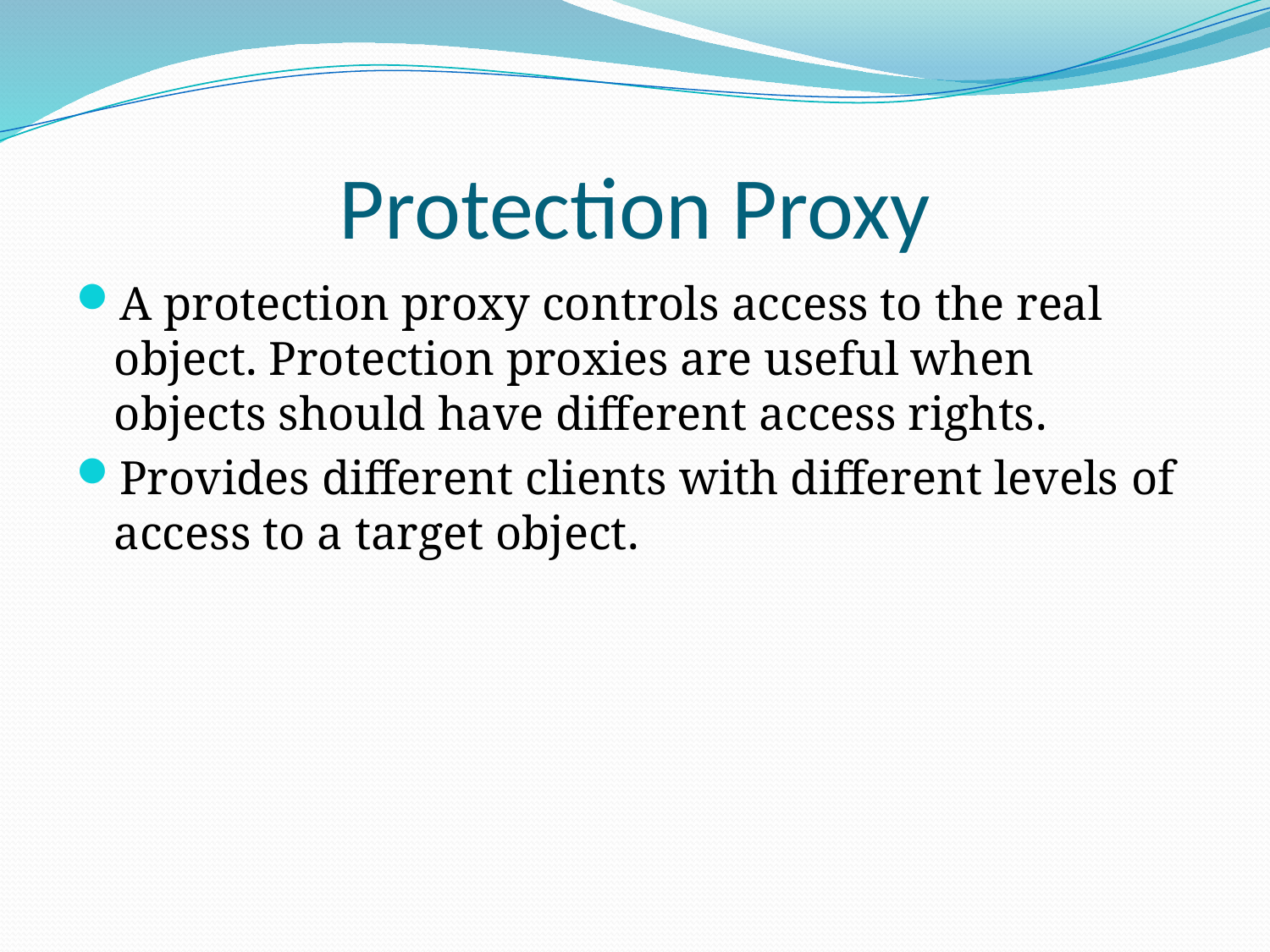

# Protection Proxy
A protection proxy controls access to the real object. Protection proxies are useful when objects should have different access rights.
Provides different clients with different levels of access to a target object.